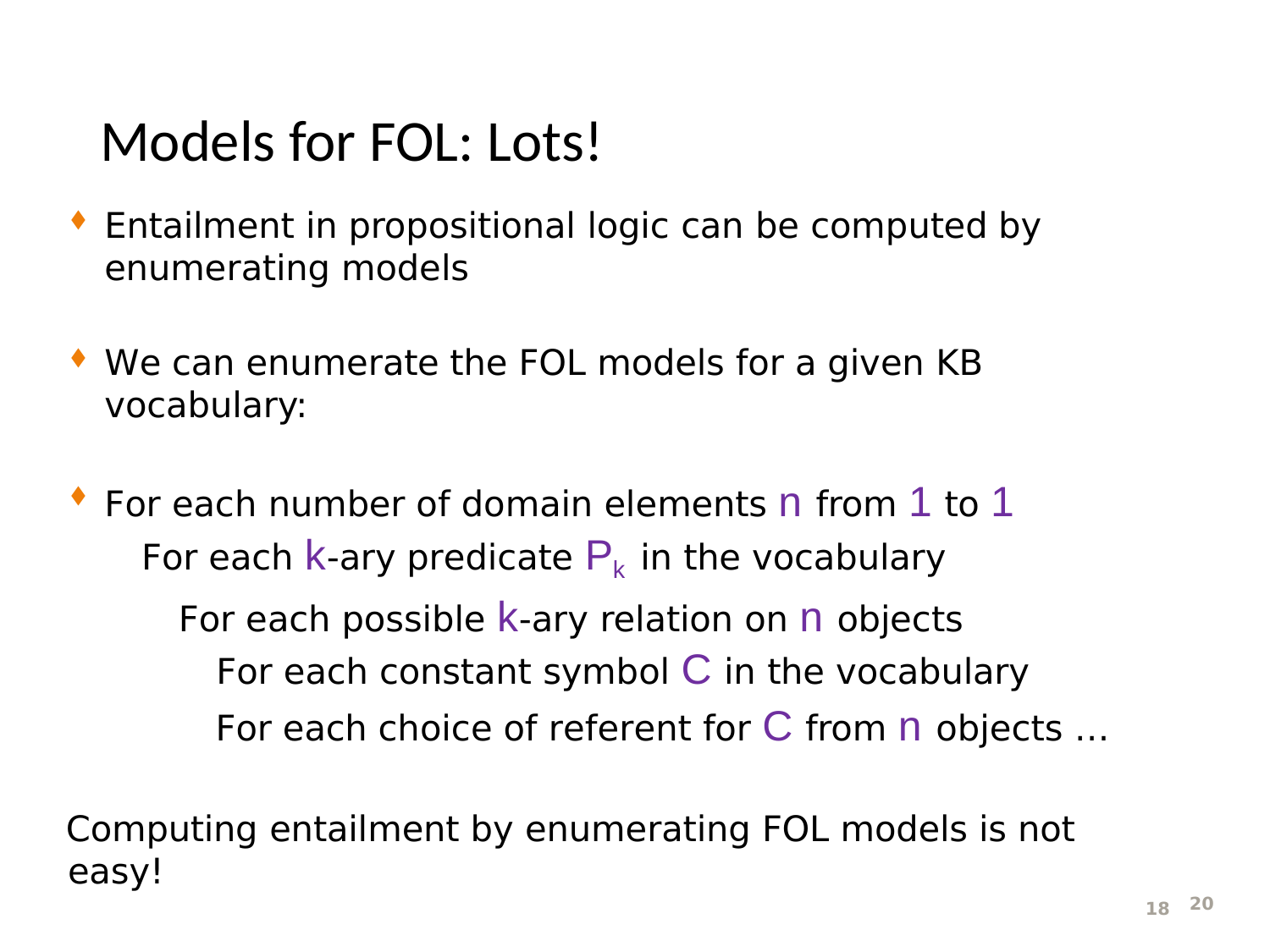

# Models for FOL: Lots!
Entailment in propositional logic can be computed by enumerating models

We can enumerate the FOL models for a given KB vocabulary:

For each number of domain elements n from 1 to 1
For each k-ary predicate Pk  in the vocabulary For each possible k-ary relation on n objects
For each constant symbol C in the vocabulary
For each choice of referent for C from n objects …

Computing entailment by enumerating FOL models is not easy!
18
20